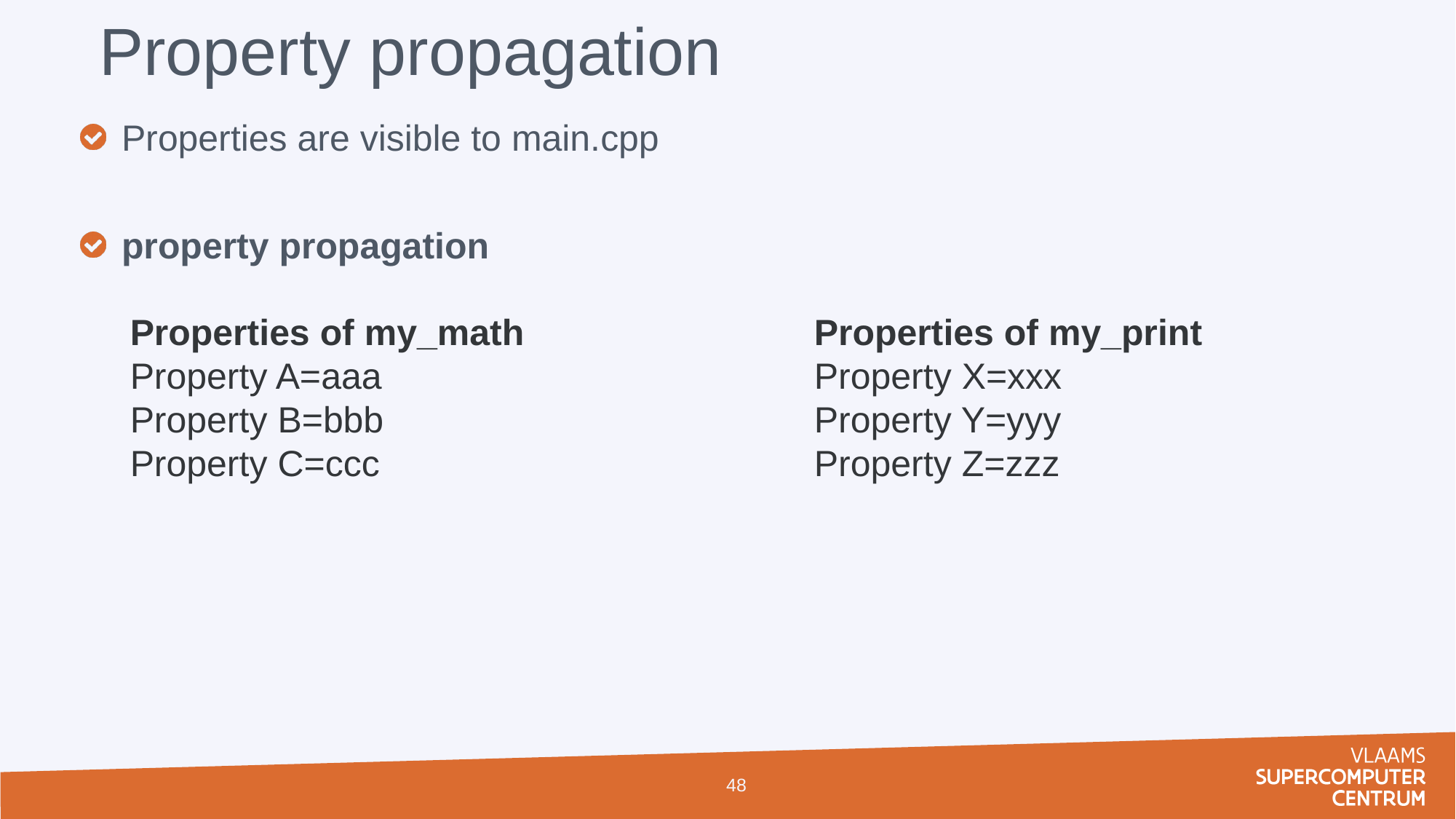

# Property propagation
Properties are visible to main.cpp

property propagation

Properties of my_math
Property A=aaa
Property B=bbb
Property C=ccc
Properties of my_print
Property X=xxx
Property Y=yyy
Property Z=zzz
48